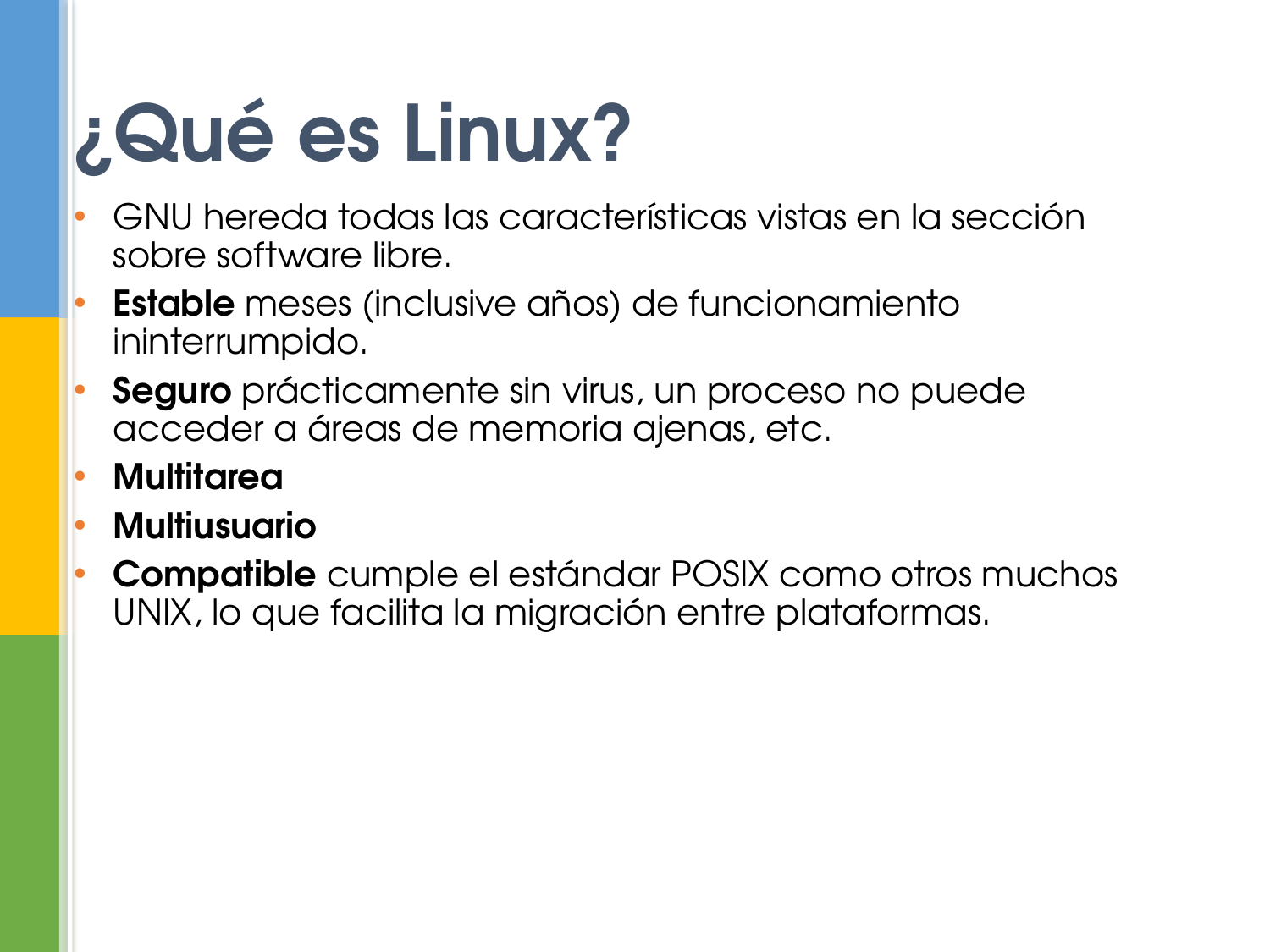

¿Qué es Linux?
GNU hereda todas las características vistas en la sección sobre software libre.
Estable meses (inclusive años) de funcionamiento ininterrumpido.
Seguro prácticamente sin virus, un proceso no puede acceder a áreas de memoria ajenas, etc.
Multitarea
Multiusuario
Compatible cumple el estándar POSIX como otros muchos UNIX, lo que facilita la migración entre plataformas.